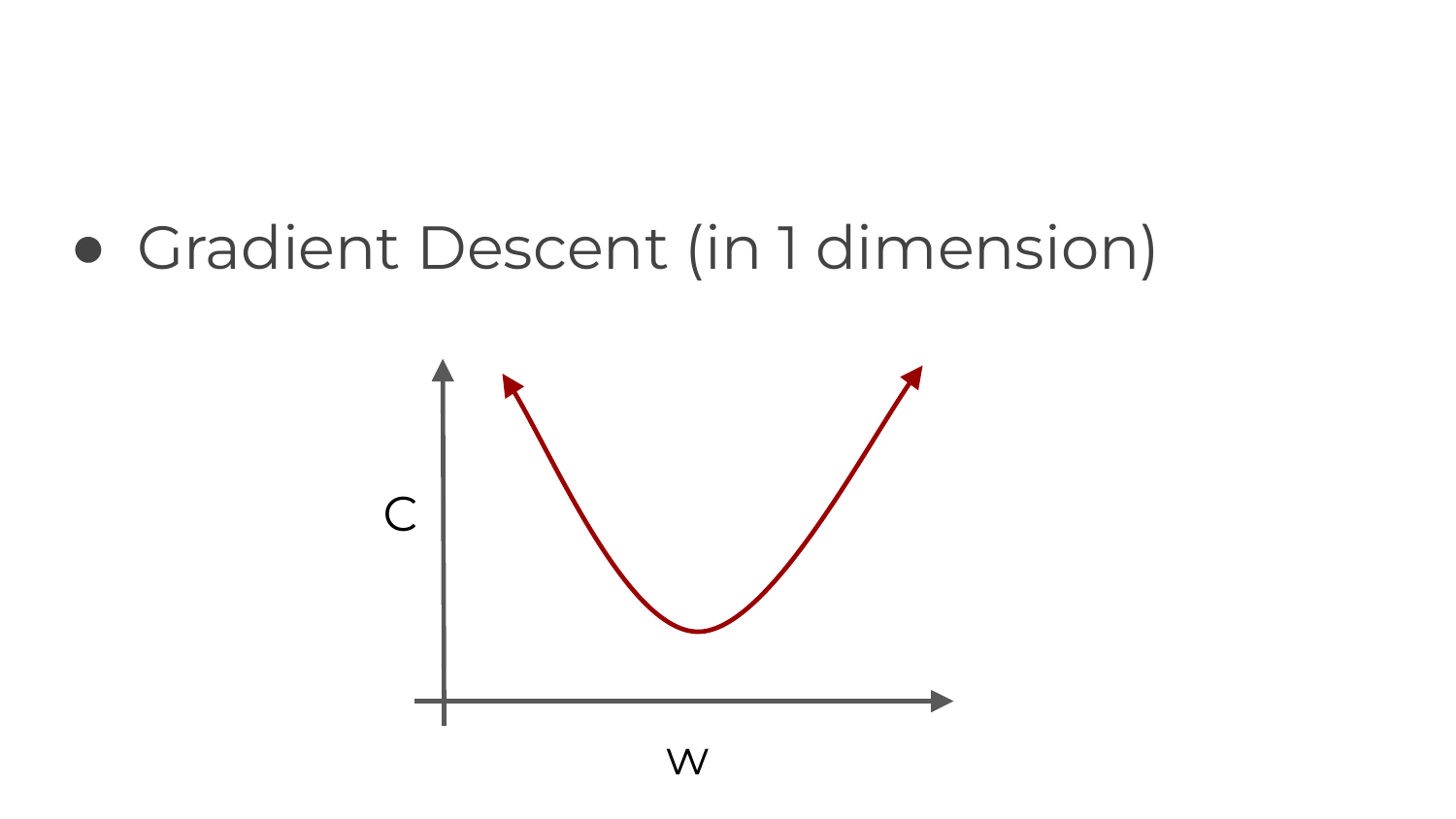

Gradient Descent (in 1 dimension)

C
w